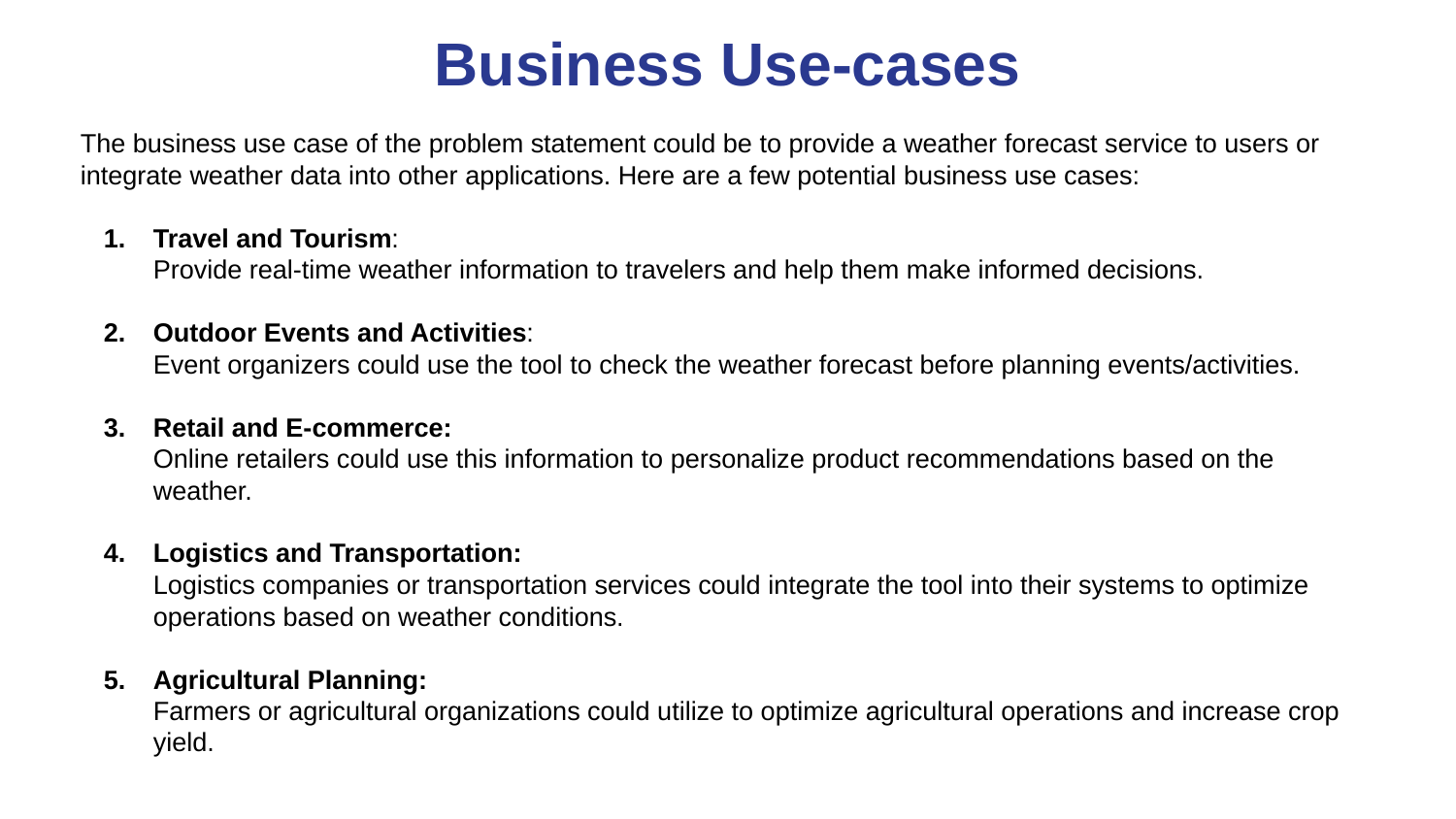

# Business Use-cases
The business use case of the problem statement could be to provide a weather forecast service to users or integrate weather data into other applications. Here are a few potential business use cases:

Travel and Tourism:
Provide real-time weather information to travelers and help them make informed decisions.
Outdoor Events and Activities:
Event organizers could use the tool to check the weather forecast before planning events/activities.
Retail and E-commerce:
Online retailers could use this information to personalize product recommendations based on the weather.
Logistics and Transportation:
Logistics companies or transportation services could integrate the tool into their systems to optimize operations based on weather conditions.
Agricultural Planning:
Farmers or agricultural organizations could utilize to optimize agricultural operations and increase crop yield.